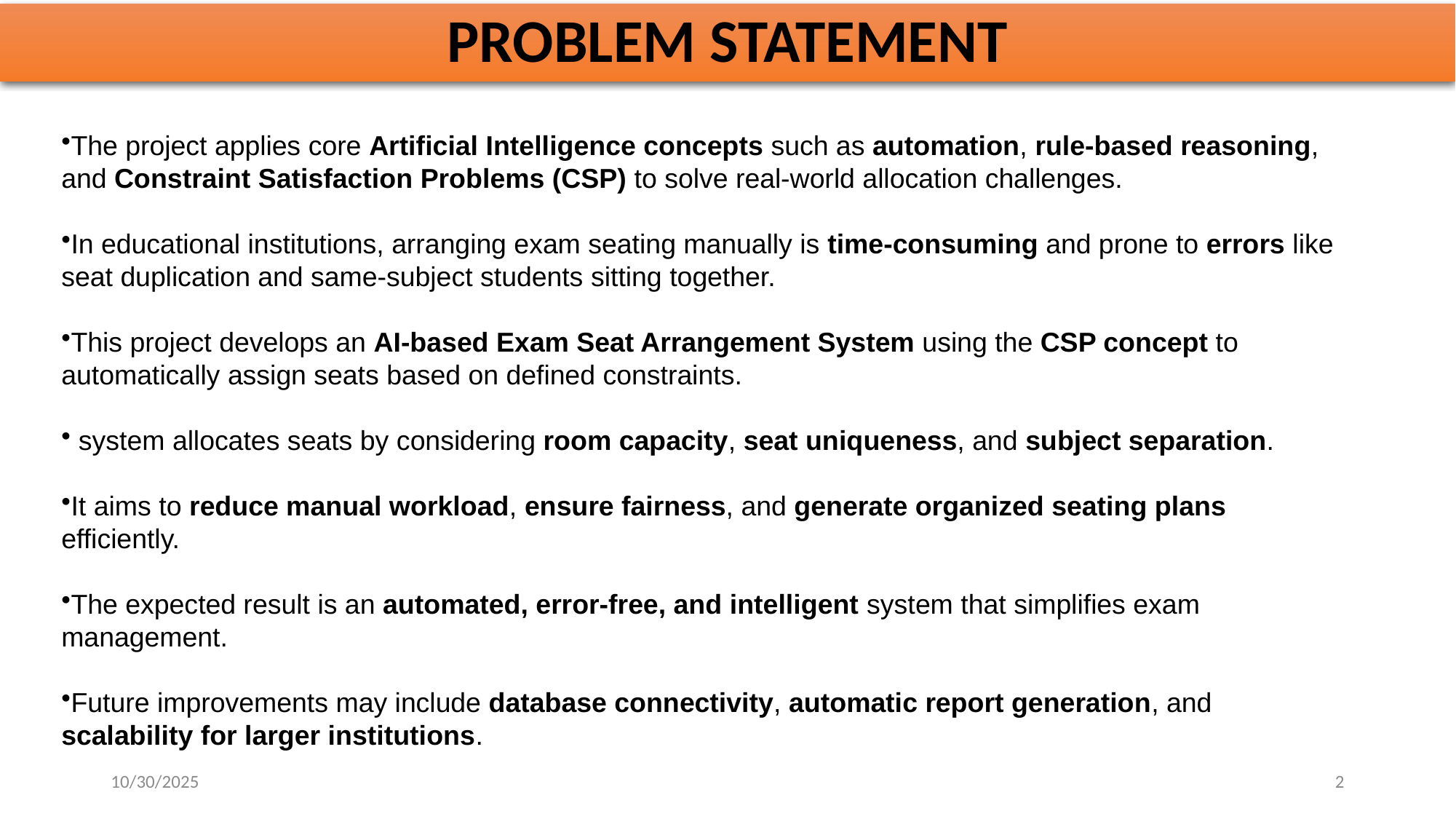

# PROBLEM STATEMENT
The project applies core Artificial Intelligence concepts such as automation, rule-based reasoning, and Constraint Satisfaction Problems (CSP) to solve real-world allocation challenges.

In educational institutions, arranging exam seating manually is time-consuming and prone to errors like seat duplication and same-subject students sitting together.

This project develops an AI-based Exam Seat Arrangement System using the CSP concept to automatically assign seats based on defined constraints.

 system allocates seats by considering room capacity, seat uniqueness, and subject separation.

It aims to reduce manual workload, ensure fairness, and generate organized seating plans efficiently.

The expected result is an automated, error-free, and intelligent system that simplifies exam management.

Future improvements may include database connectivity, automatic report generation, and scalability for larger institutions.
10/30/2025
2